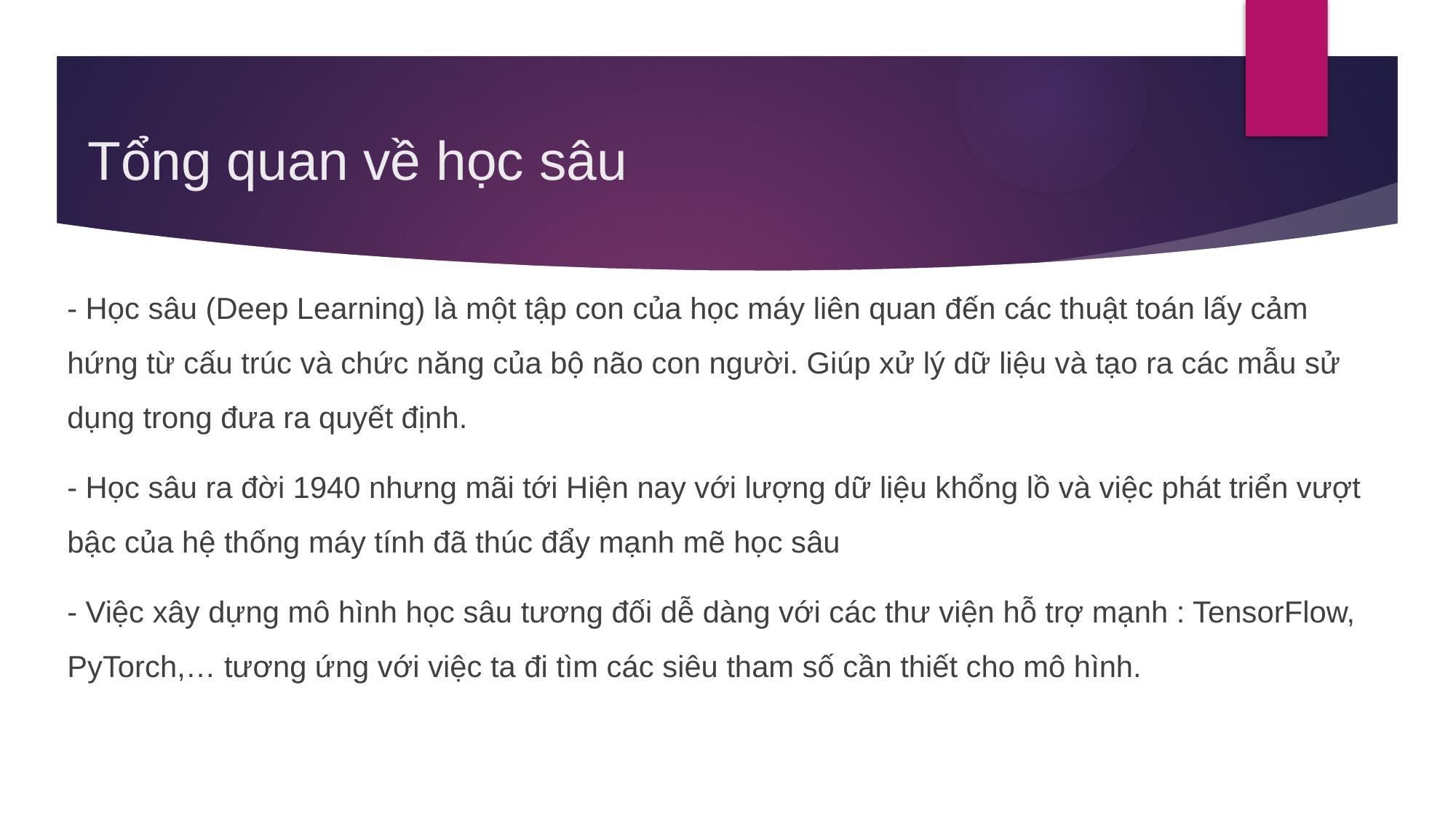

# Tổng quan về học sâu
- Học sâu (Deep Learning) là một tập con của học máy liên quan đến các thuật toán lấy cảm hứng từ cấu trúc và chức năng của bộ não con người. Giúp xử lý dữ liệu và tạo ra các mẫu sử dụng trong đưa ra quyết định.
- Học sâu ra đời 1940 nhưng mãi tới Hiện nay với lượng dữ liệu khổng lồ và việc phát triển vượt bậc của hệ thống máy tính đã thúc đẩy mạnh mẽ học sâu
- Việc xây dựng mô hình học sâu tương đối dễ dàng với các thư viện hỗ trợ mạnh : TensorFlow, PyTorch,… tương ứng với việc ta đi tìm các siêu tham số cần thiết cho mô hình.